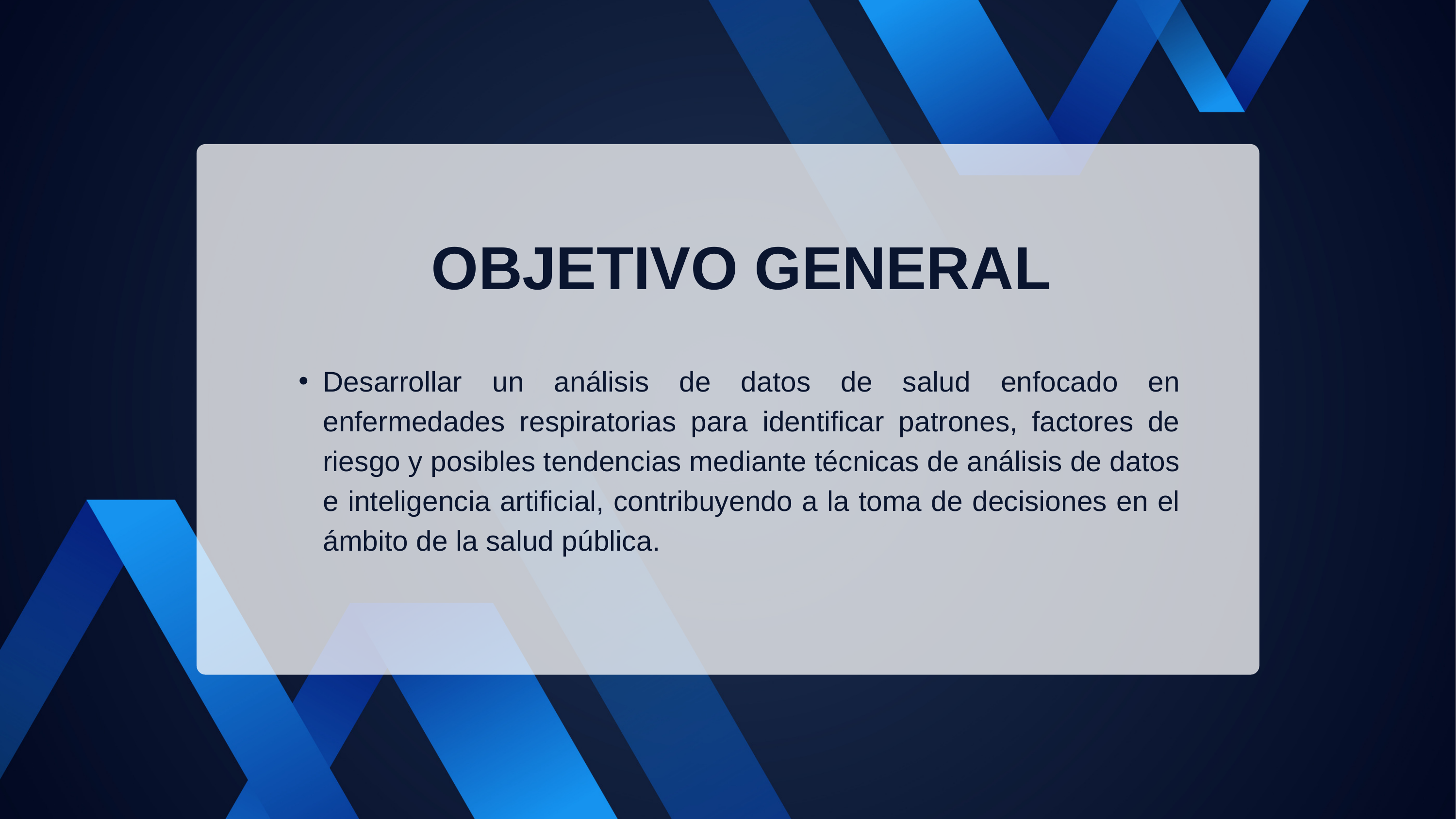

OBJETIVO GENERAL
Desarrollar un análisis de datos de salud enfocado en enfermedades respiratorias para identificar patrones, factores de riesgo y posibles tendencias mediante técnicas de análisis de datos e inteligencia artificial, contribuyendo a la toma de decisiones en el ámbito de la salud pública.